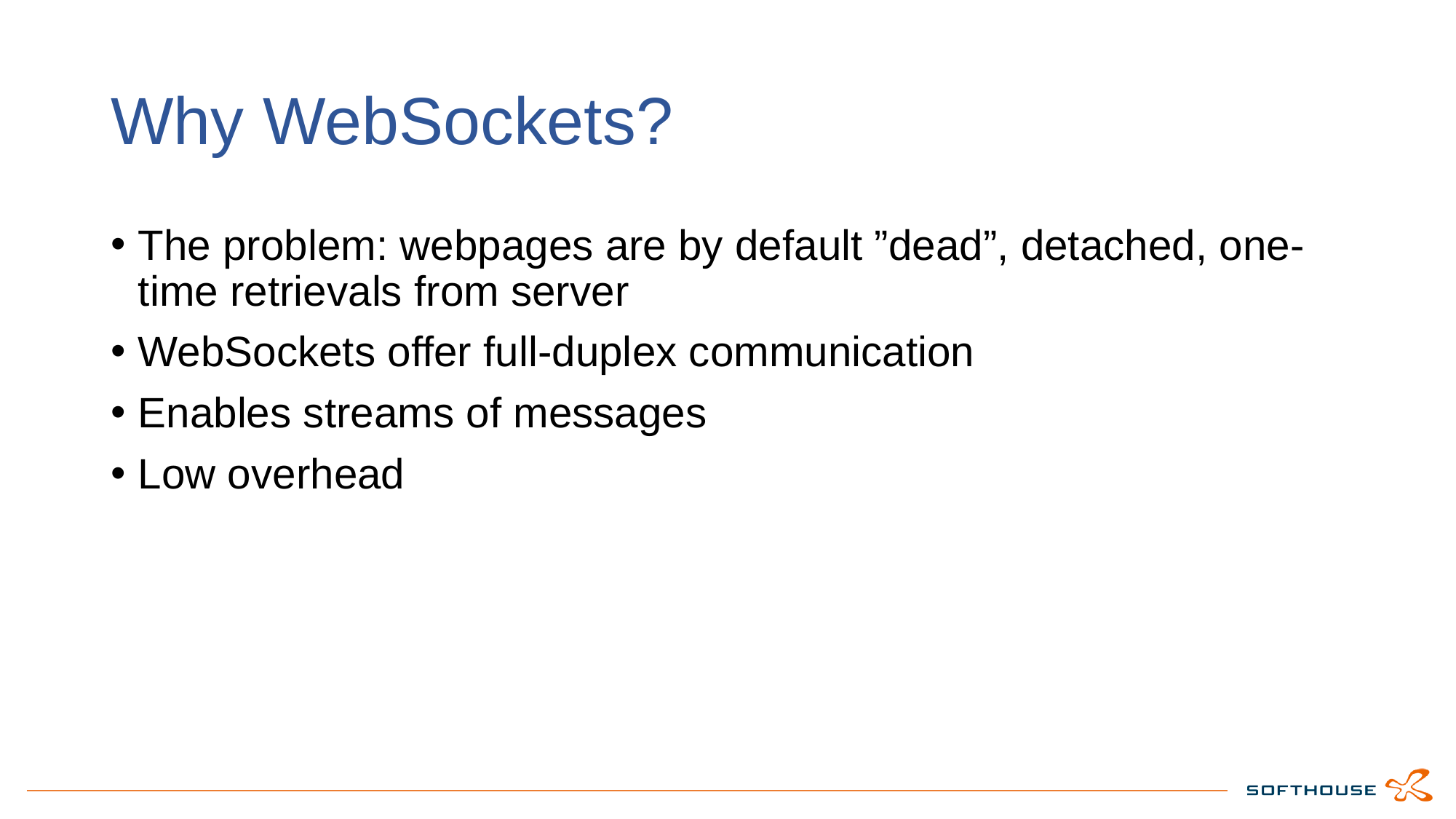

# Why WebSockets?
The problem: webpages are by default ”dead”, detached, one-time retrievals from server
WebSockets offer full-duplex communication
Enables streams of messages
Low overhead